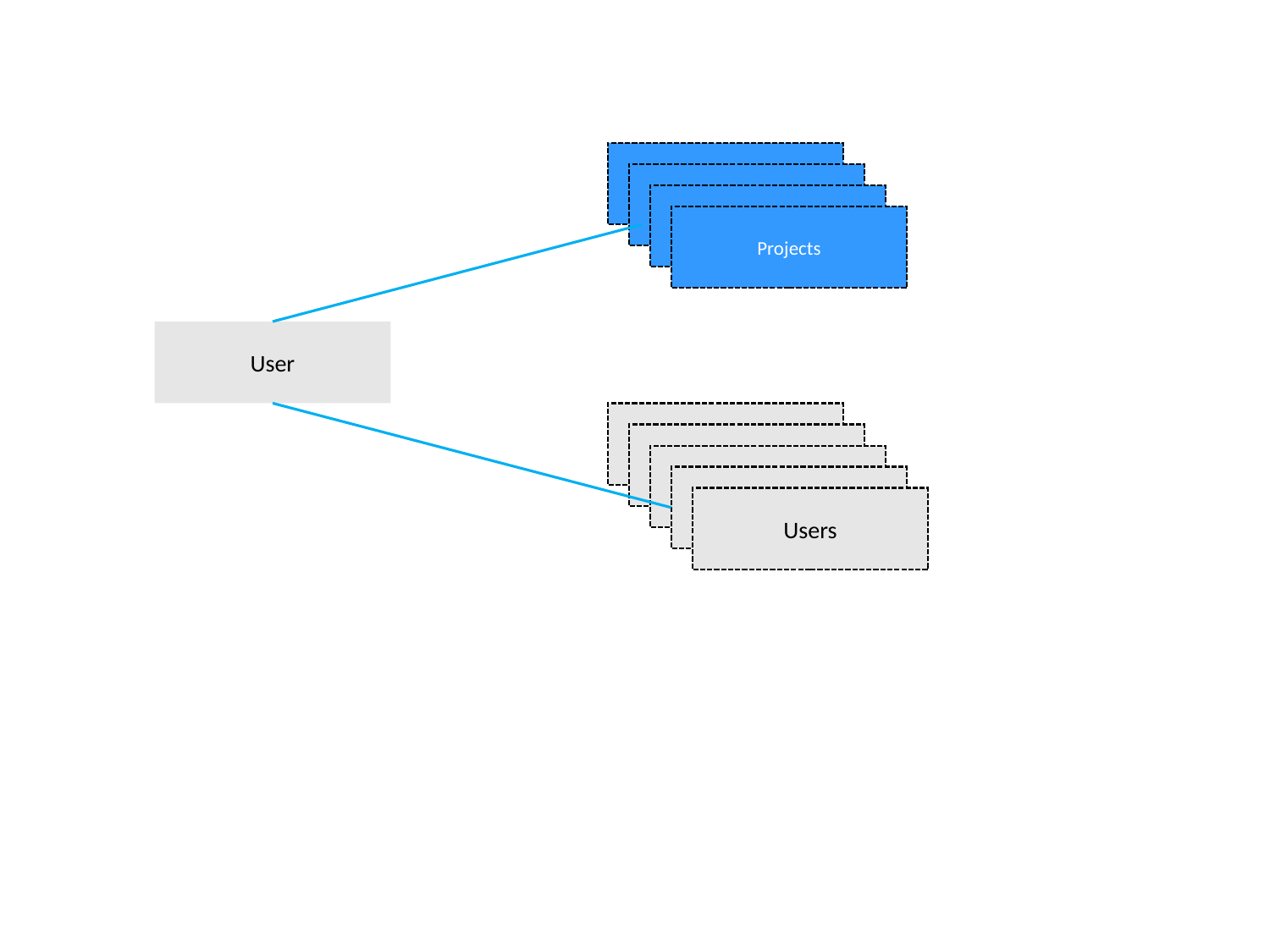

Project1
Project1
Project1
Projects
User
Users
Users
Users
Users
Users